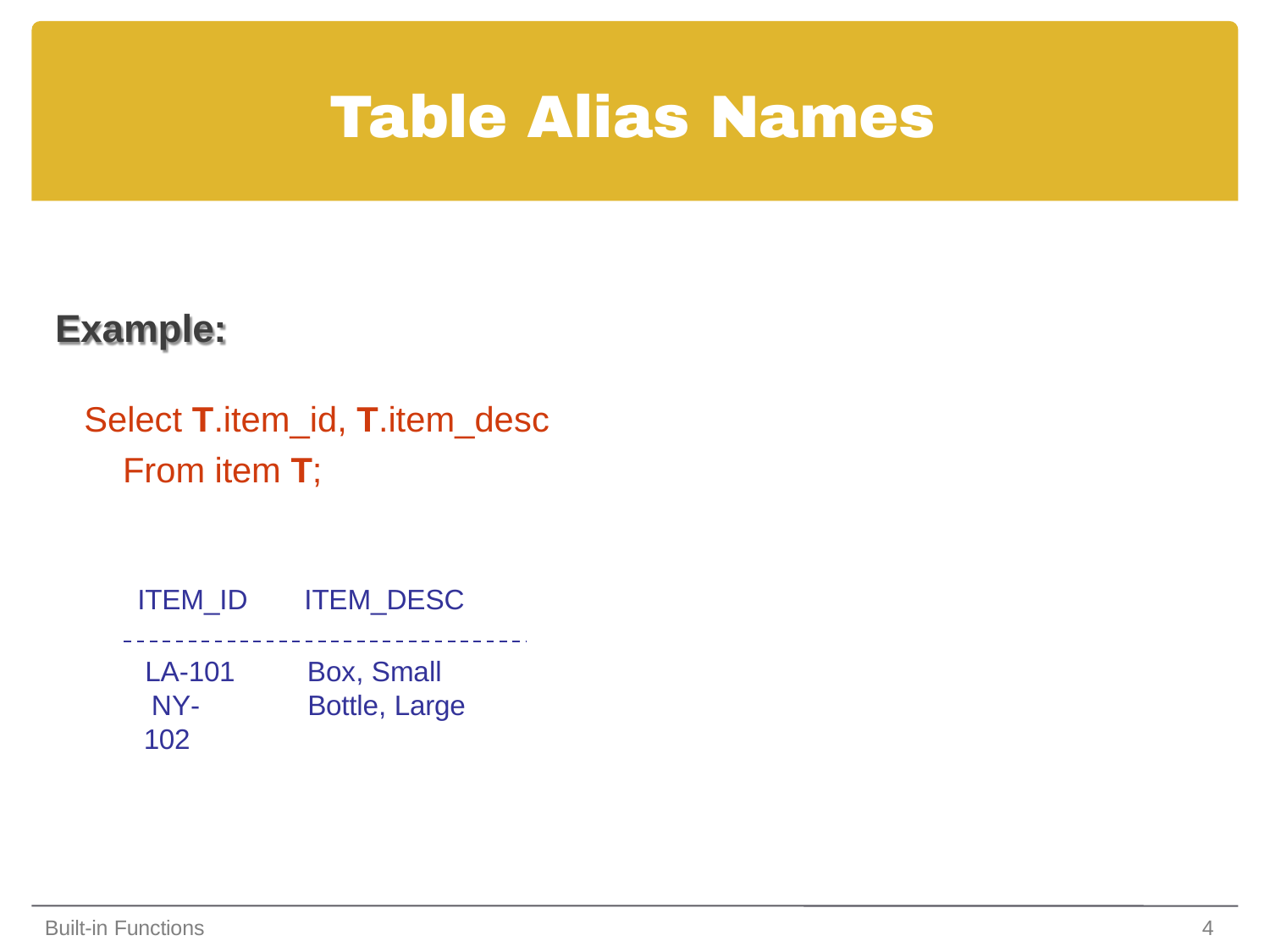

# Table Alias Names

Example:
Select T.item_id, T.item_desc  From item T;
ITEM_ID
ITEM_DESC

LA-101  NY-102
Box, Small  Bottle, Large
Built-in Functions
4